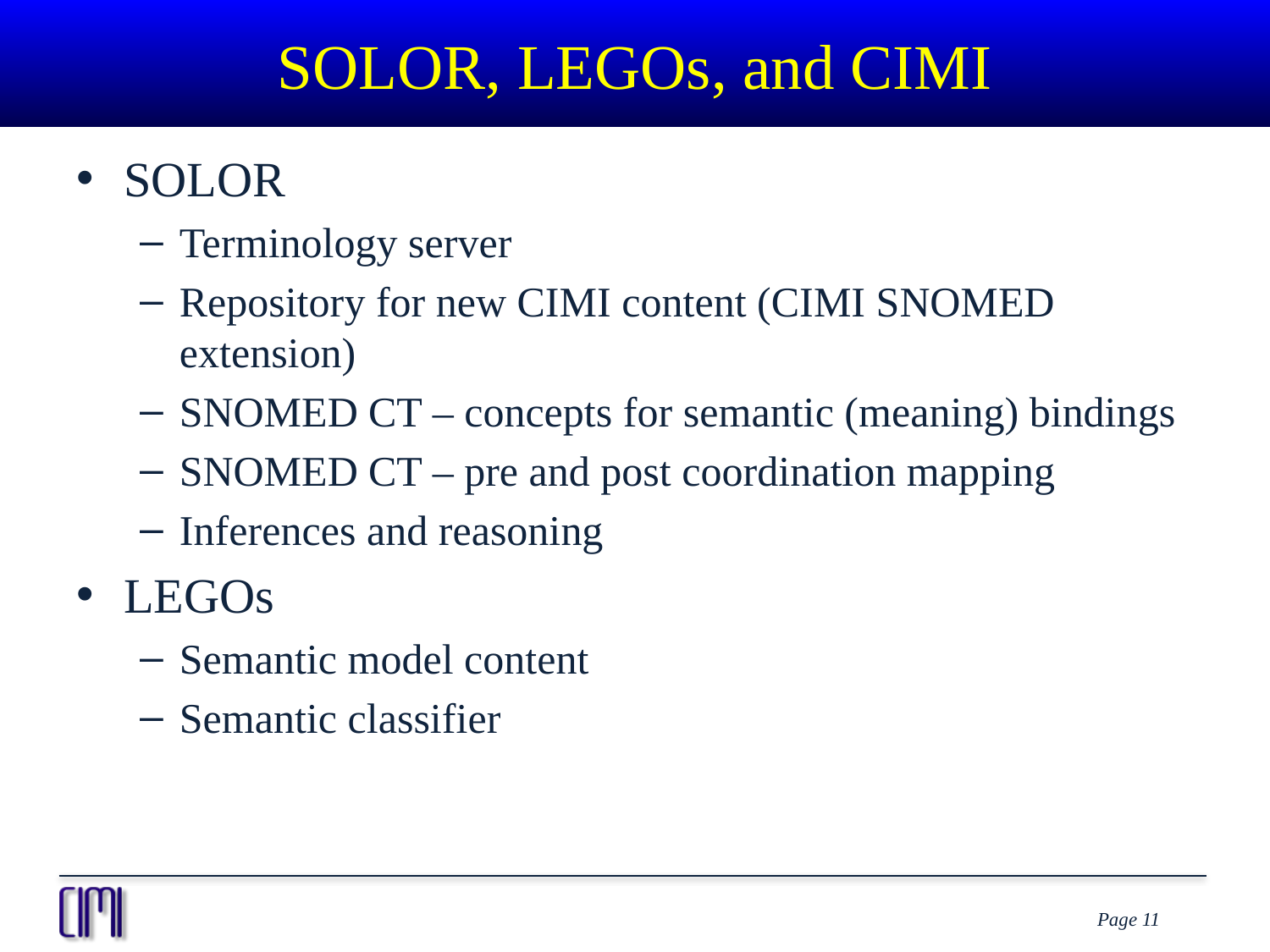

# SOLOR, LEGOs, and CIMI
SOLOR
Terminology server
Repository for new CIMI content (CIMI SNOMED extension)
SNOMED CT – concepts for semantic (meaning) bindings
SNOMED CT – pre and post coordination mapping
Inferences and reasoning
LEGOs
Semantic model content
Semantic classifier